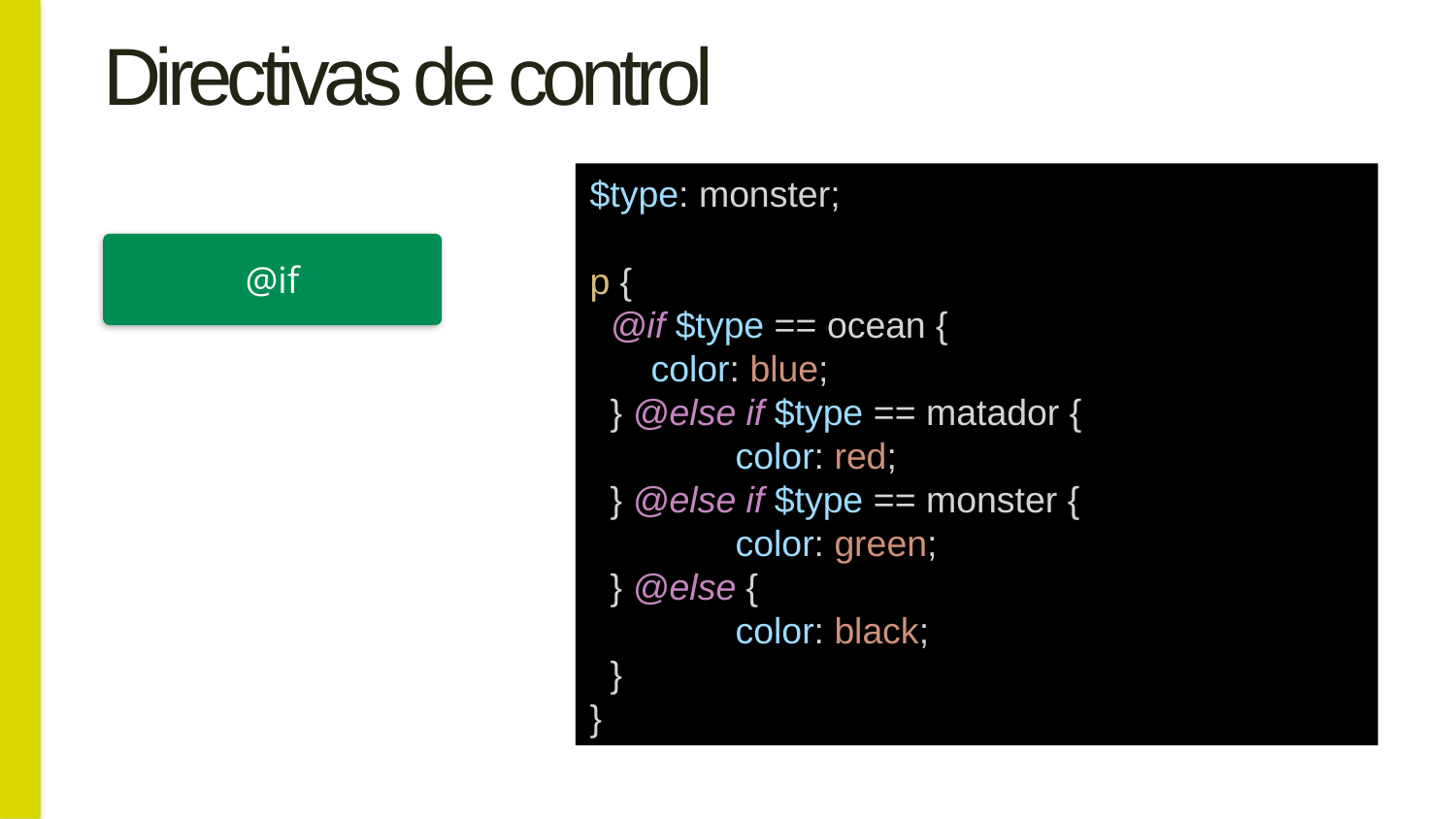

# Directivas de control
$type: monster;

p {
  @if $type == ocean {
      color: blue;
  } @else if $type == matador {
	color: red;
  } @else if $type == monster {
	color: green;
  } @else {
	color: black;
  }
}
@if